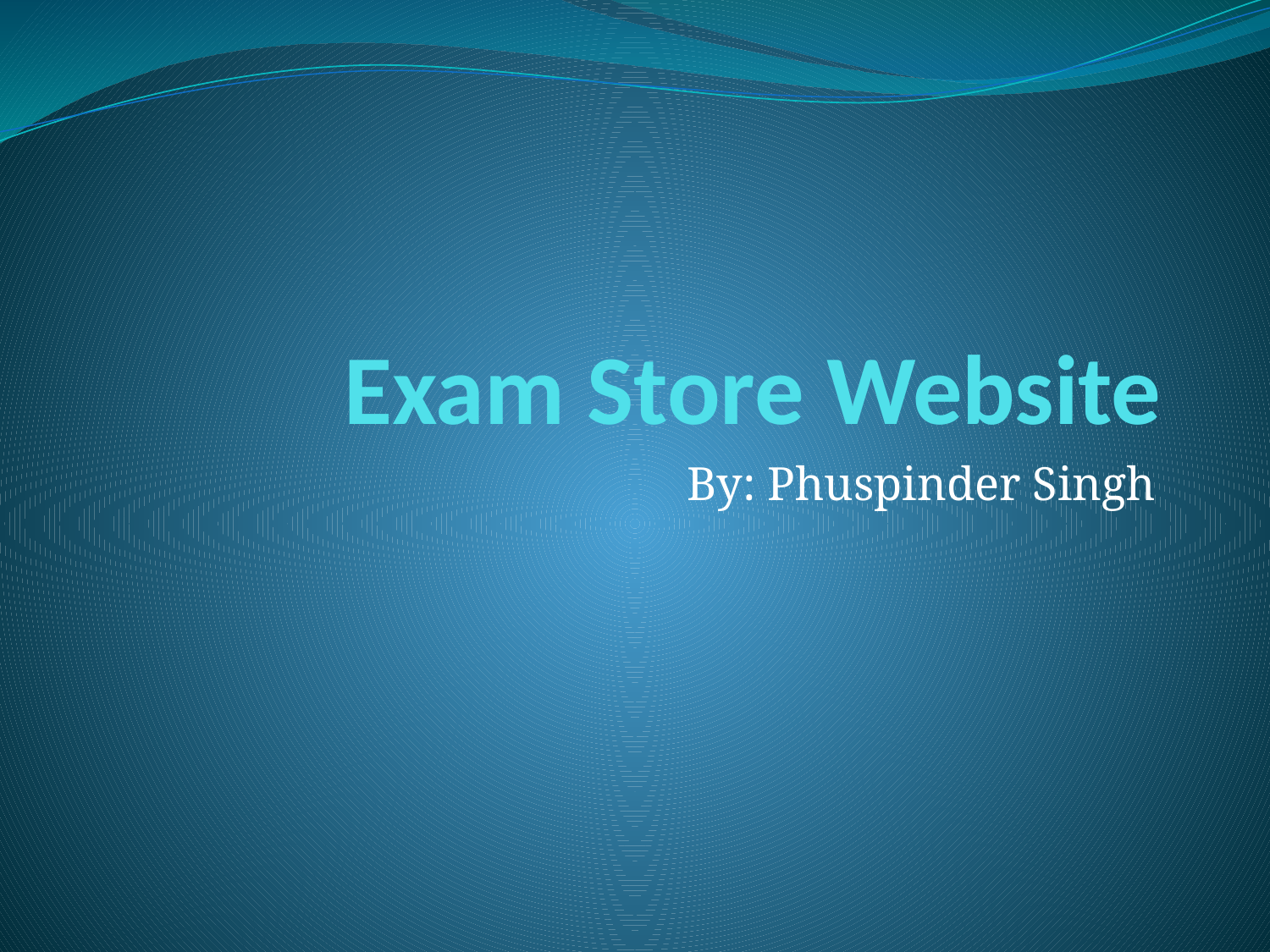

# Exam Store Website
By: Phuspinder Singh